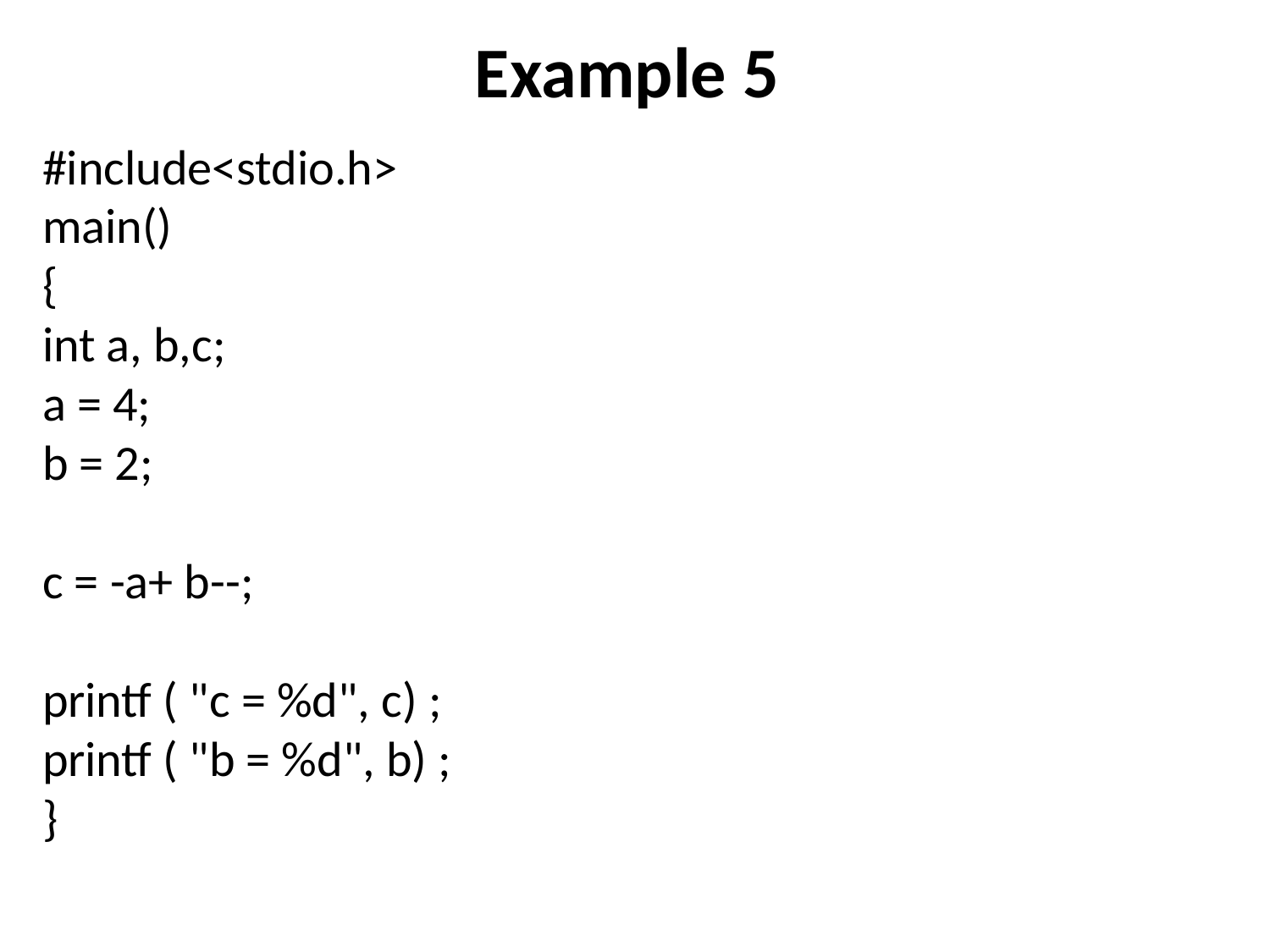

# Example 5
#include<stdio.h>
main()
{
int a, b,c;
a = 4;
b = 2;
c = -a+ b--;
printf ( "c = %d", c) ;
printf ( "b = %d", b) ;
}